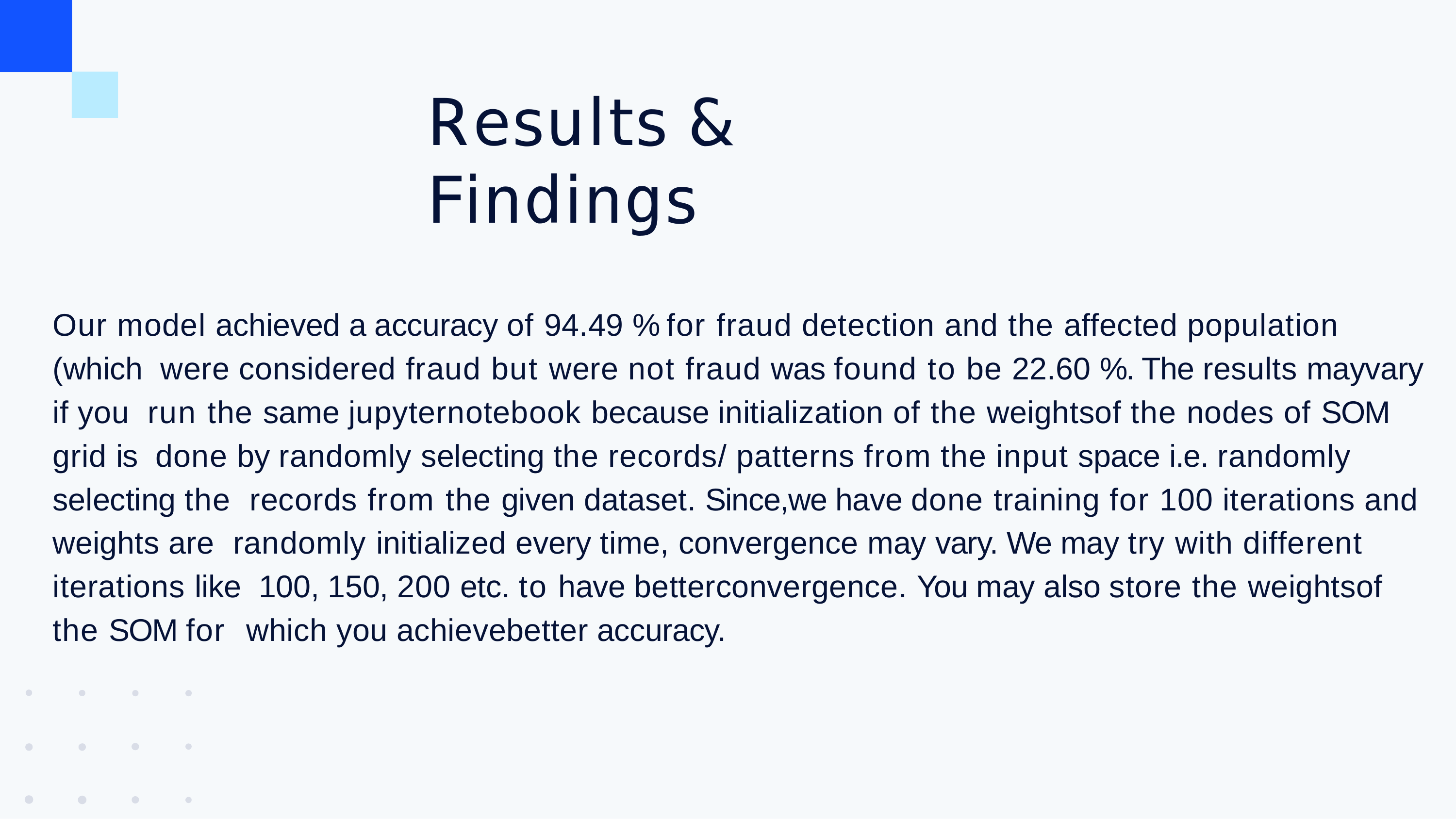

# Results & Findings
Our model achieved a accuracy of 94.49 % for fraud detection and the affected population (which  were considered fraud but were not fraud was found to be 22.60 %. The results mayvary if you  run the same jupyternotebook because initialization of the weightsof the nodes of SOM grid is  done by randomly selecting the records/ patterns from the input space i.e. randomly selecting the  records from the given dataset. Since,we have done training for 100 iterations and weights are  randomly initialized every time, convergence may vary. We may try with different iterations like  100, 150, 200 etc. to have betterconvergence. You may also store the weightsof the SOM for  which you achievebetter accuracy.